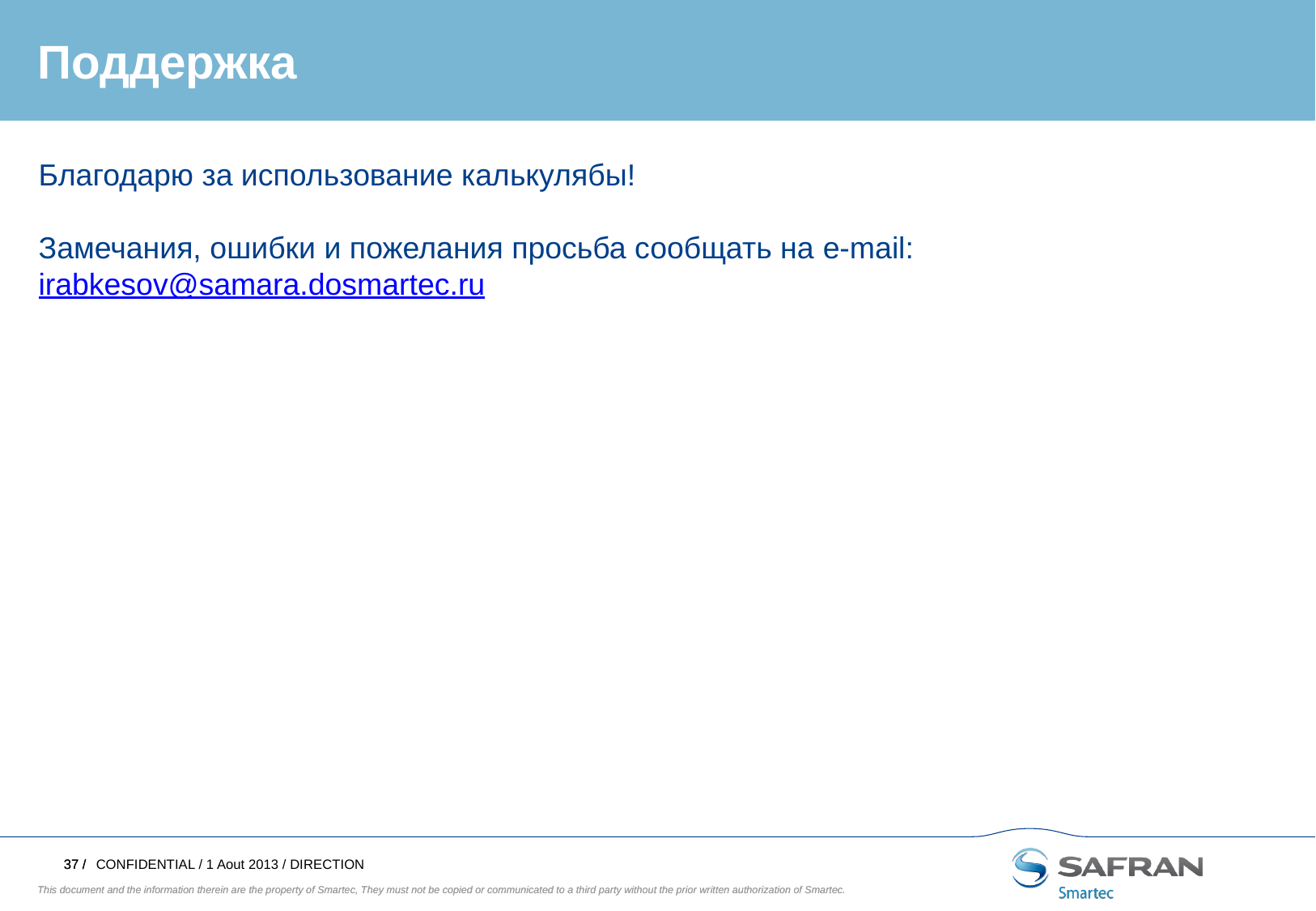

Поддержка
Благодарю за использование калькулябы!

Замечания, ошибки и пожелания просьба сообщать на e-mail:
irabkesov@samara.dosmartec.ru
CONFIDENTIAL / 1 Aout 2013 / DIRECTION